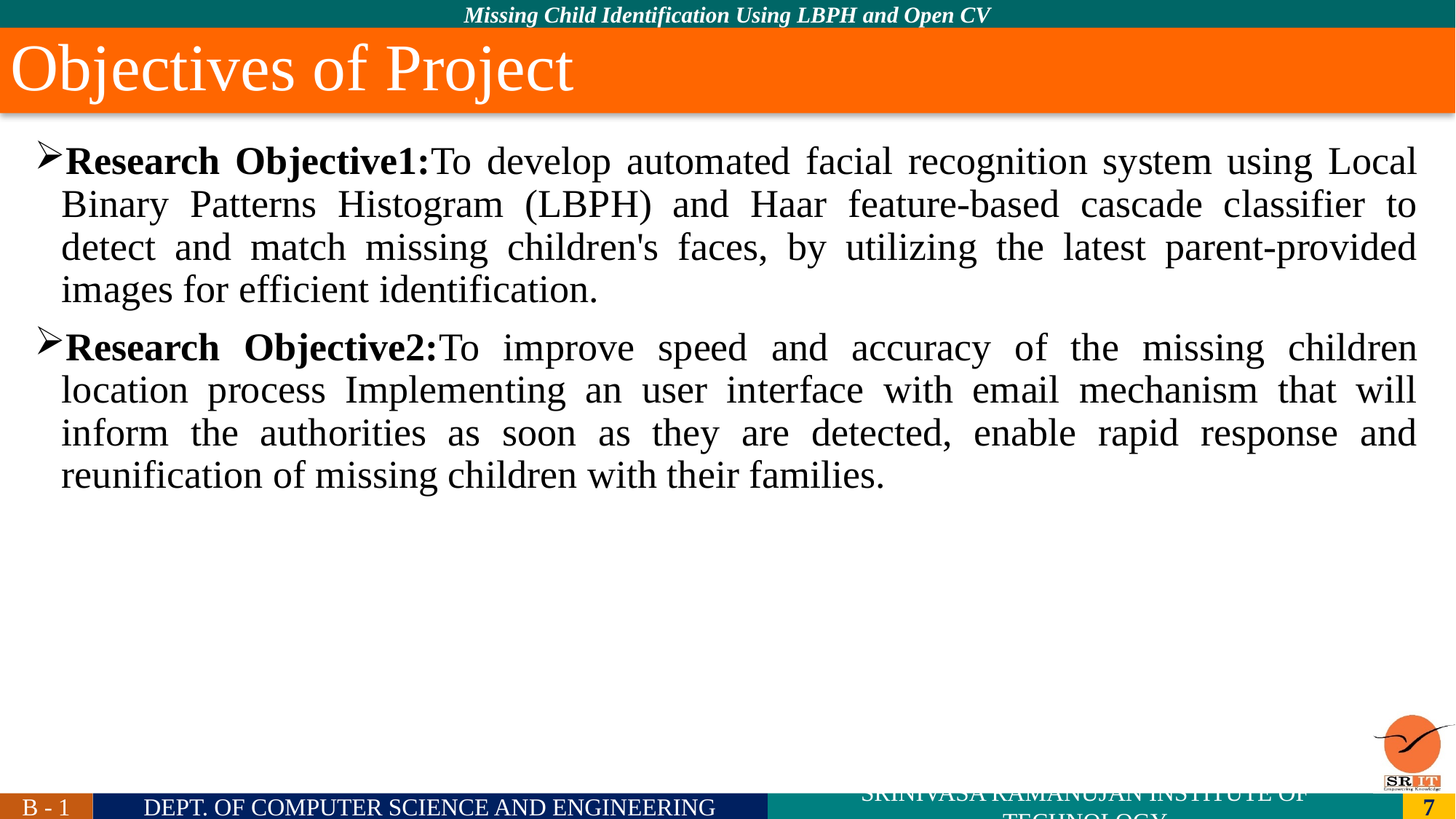

# Objectives of Project
Research Objective1:To develop automated facial recognition system using Local Binary Patterns Histogram (LBPH) and Haar feature-based cascade classifier to detect and match missing children's faces, by utilizing the latest parent-provided images for efficient identification.
Research Objective2:To improve speed and accuracy of the missing children location process Implementing an user interface with email mechanism that will inform the authorities as soon as they are detected, enable rapid response and reunification of missing children with their families.